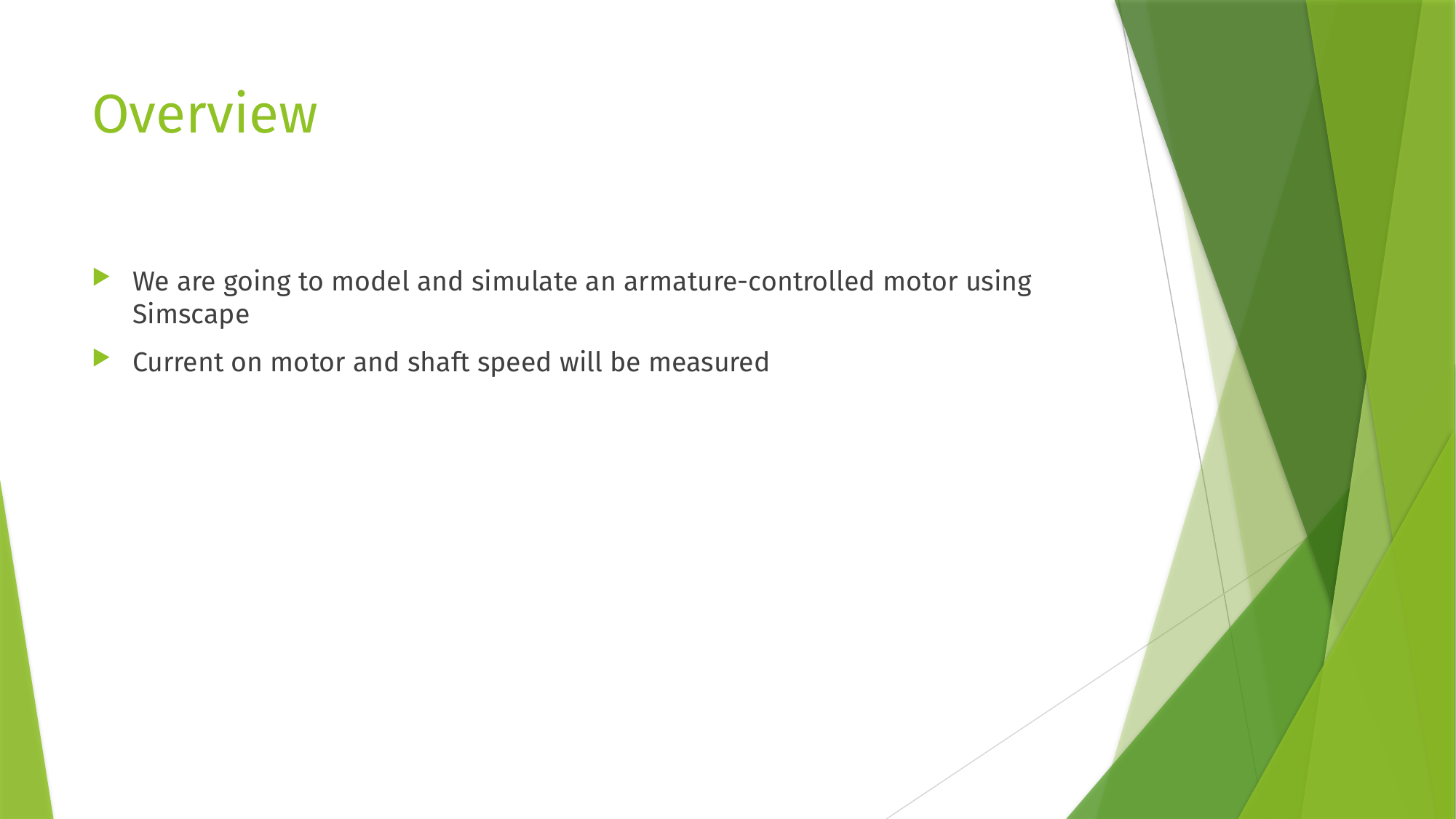

# Overview
We are going to model and simulate an armature-controlled motor using Simscape
Current on motor and shaft speed will be measured